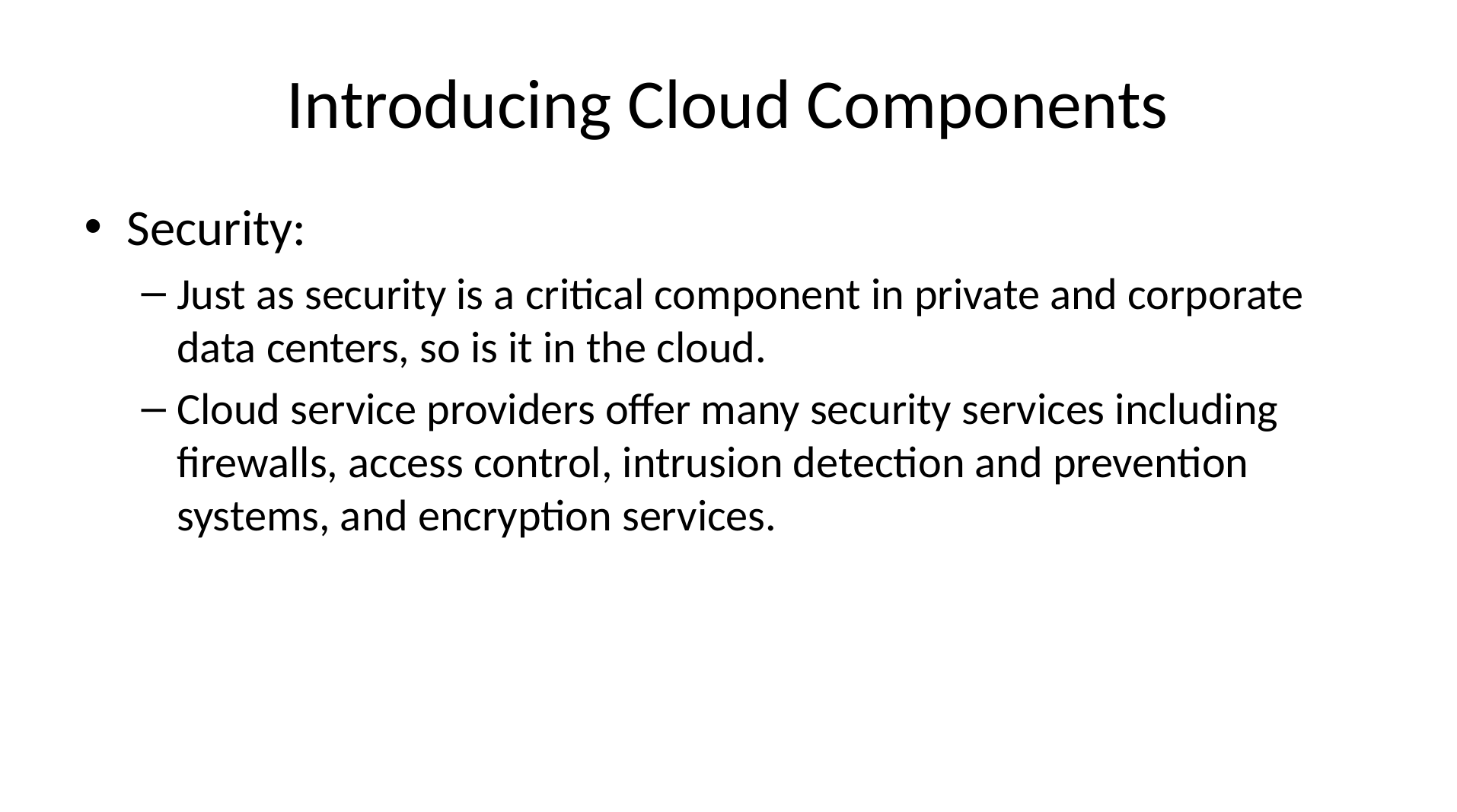

# Introducing Cloud Components
Security:
Just as security is a critical component in private and corporate data centers, so is it in the cloud.
Cloud service providers offer many security services including firewalls, access control, intrusion detection and prevention systems, and encryption services.